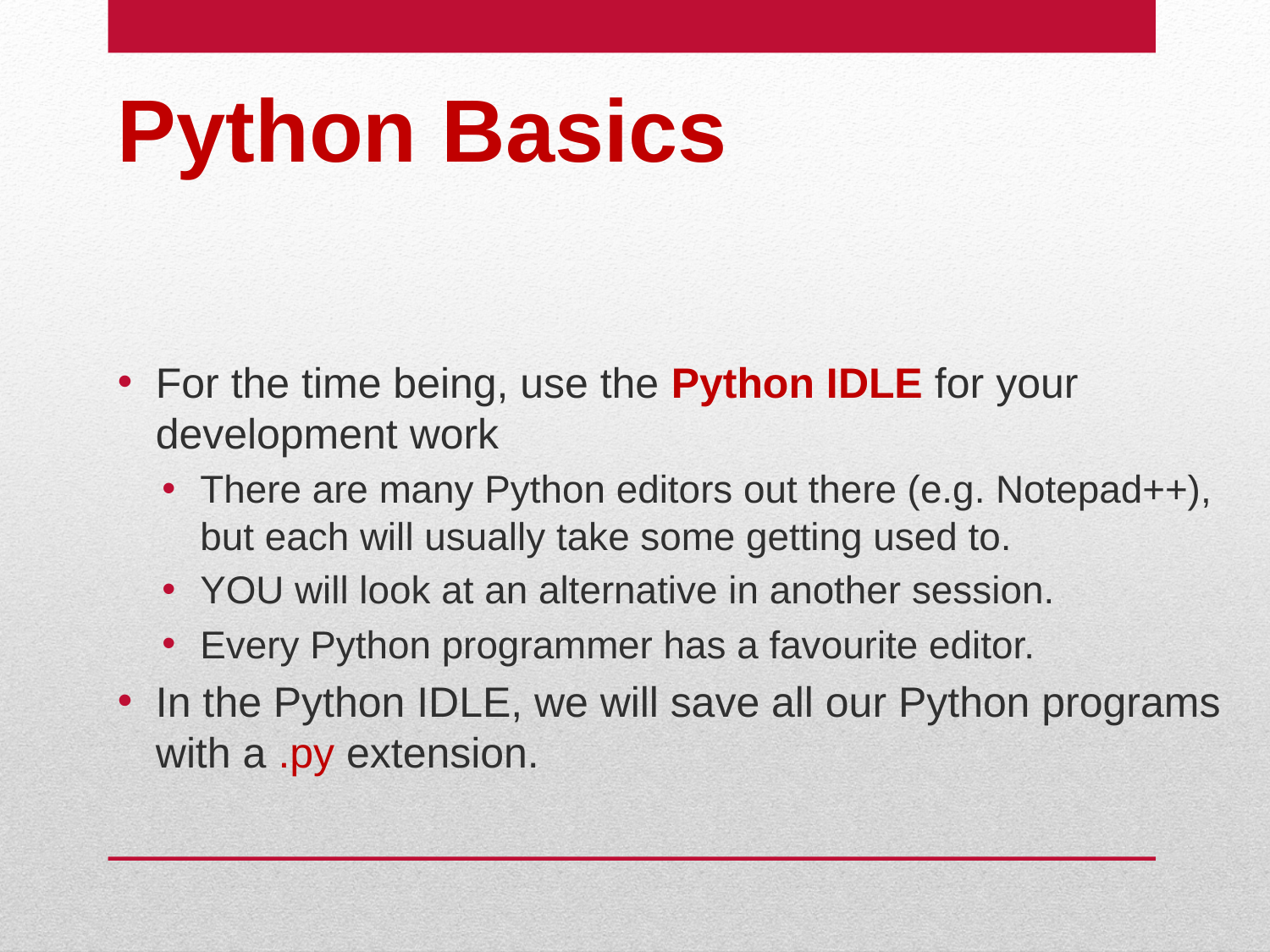

# Python Basics
For the time being, use the Python IDLE for your development work
There are many Python editors out there (e.g. Notepad++), but each will usually take some getting used to.
YOU will look at an alternative in another session.
Every Python programmer has a favourite editor.
In the Python IDLE, we will save all our Python programs with a .py extension.